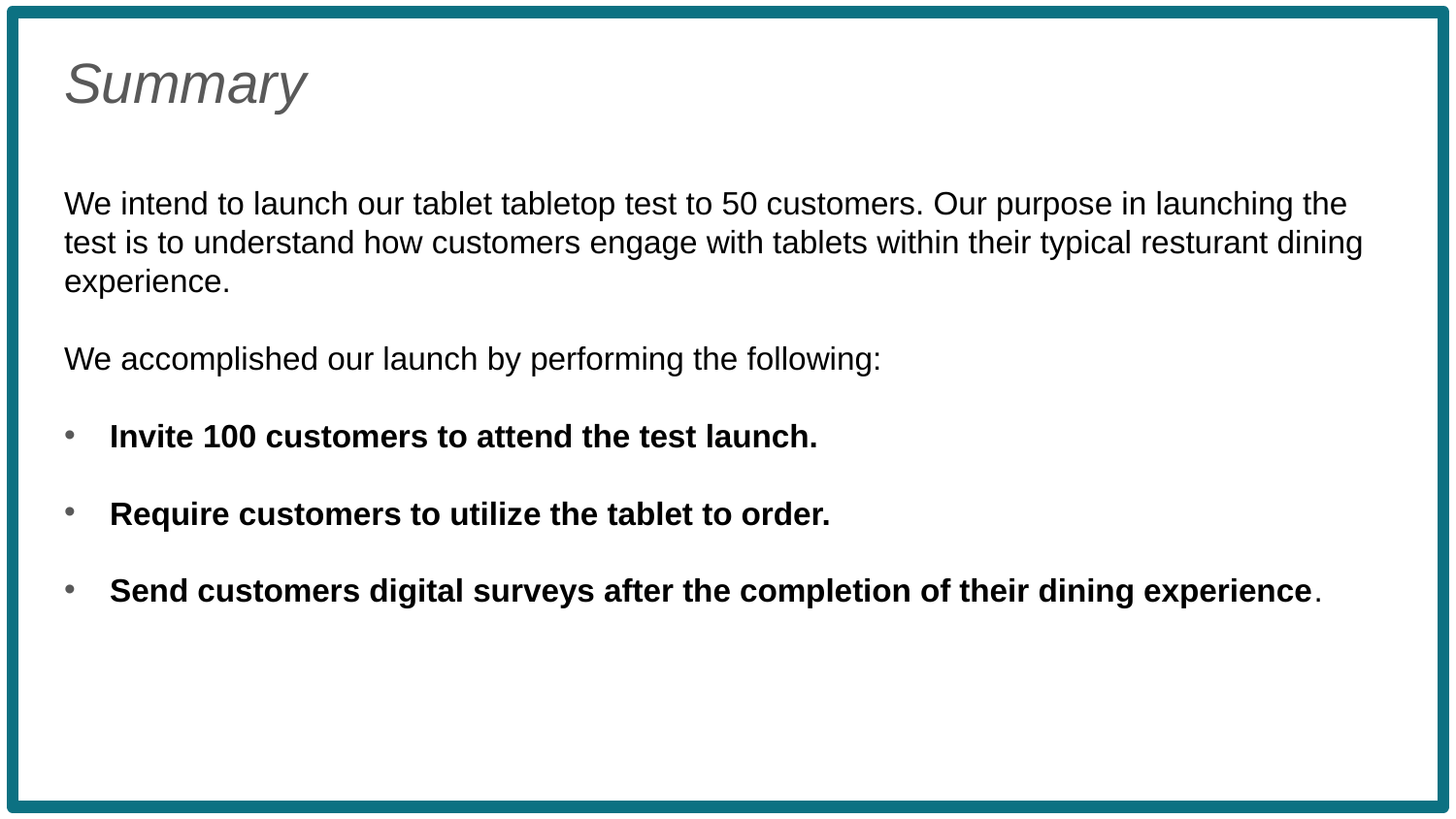

Summary

We intend to launch our tablet tabletop test to 50 customers. Our purpose in launching the test is to understand how customers engage with tablets within their typical resturant dining experience.

We accomplished our launch by performing the following:

Invite 100 customers to attend the test launch.

Require customers to utilize the tablet to order.

Send customers digital surveys after the completion of their dining experience.